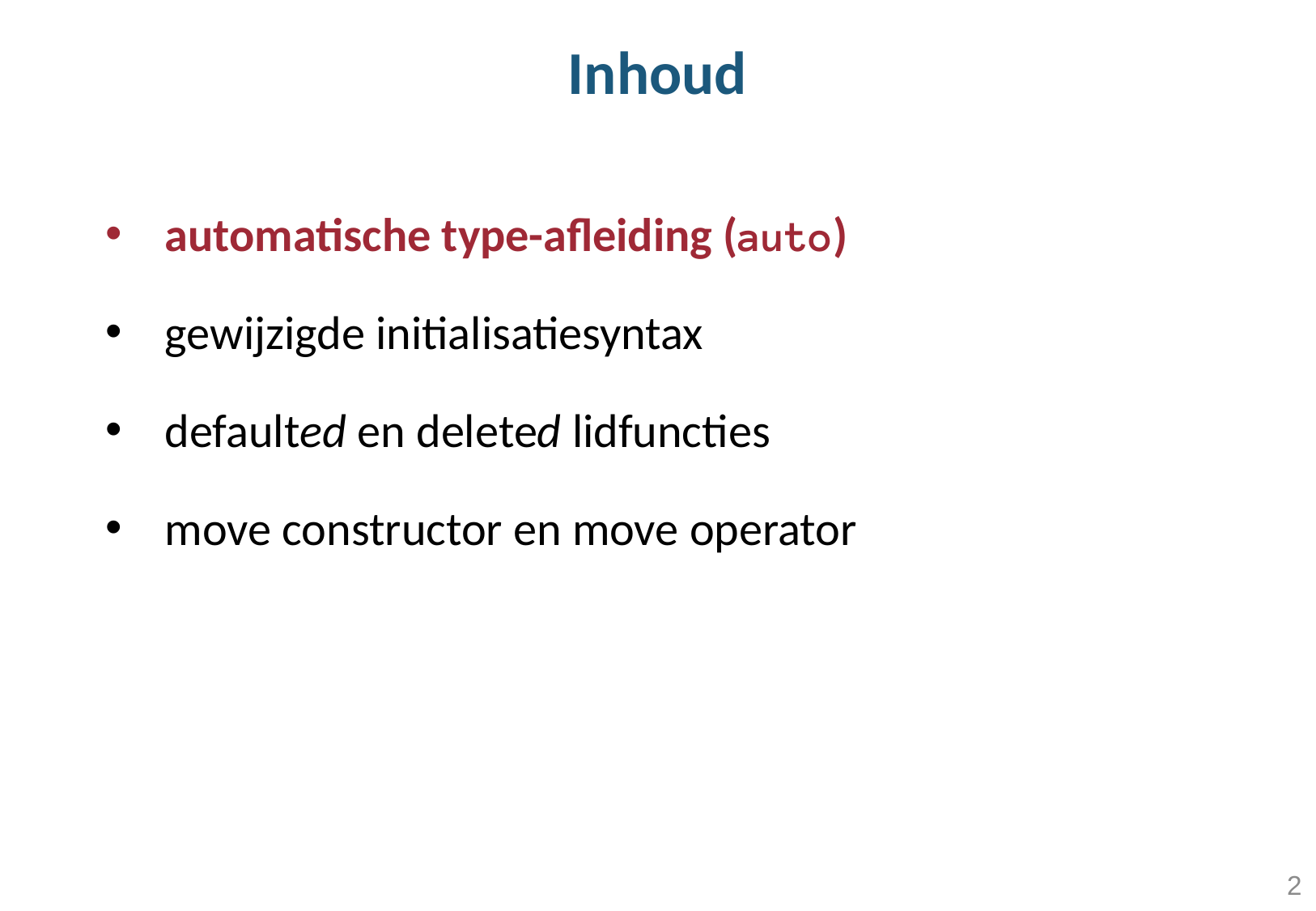

# Inhoud
automatische type-afleiding (auto)
gewijzigde initialisatiesyntax
defaulted en deleted lidfuncties
move constructor en move operator

2